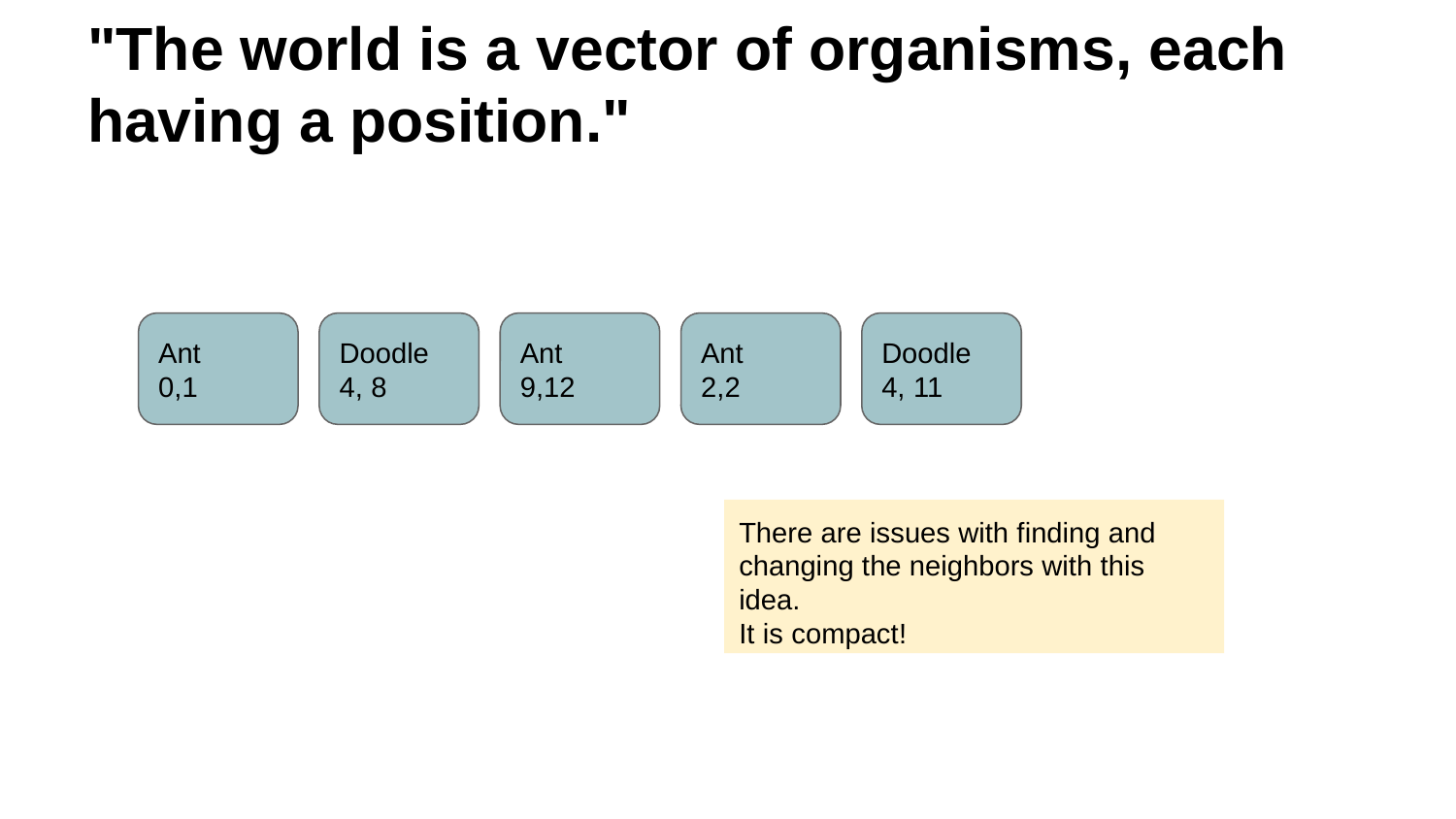

# "The world is a vector of organisms, each having a position."
Ant
0,1
Doodle
4, 8
Ant
9,12
Ant
2,2
Doodle
4, 11
There are issues with finding and changing the neighbors with this idea.
It is compact!